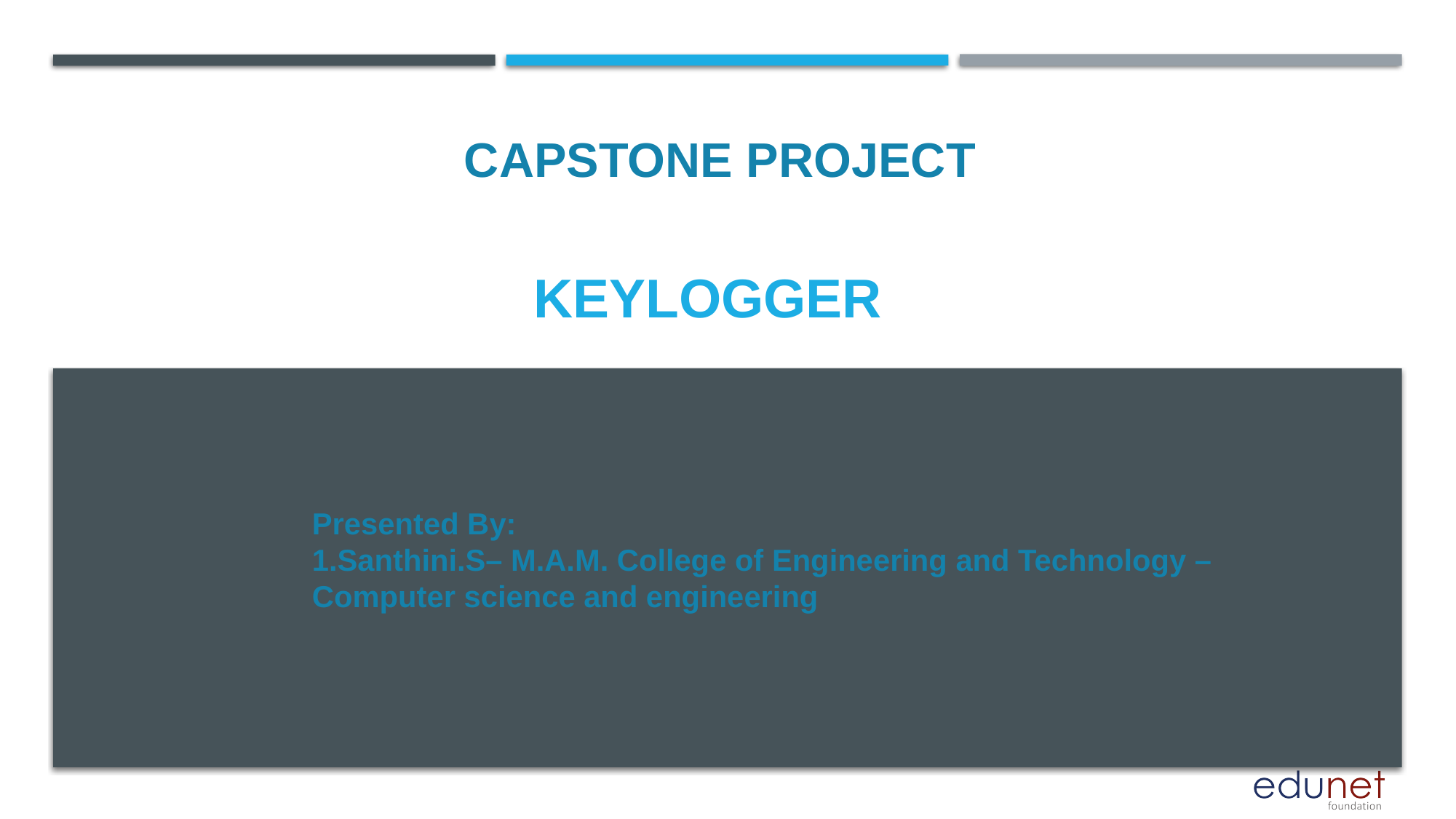

CAPSTONE PROJECT
# KEYLOGGER
Presented By:
1.Santhini.S– M.A.M. College of Engineering and Technology – Computer science and engineering